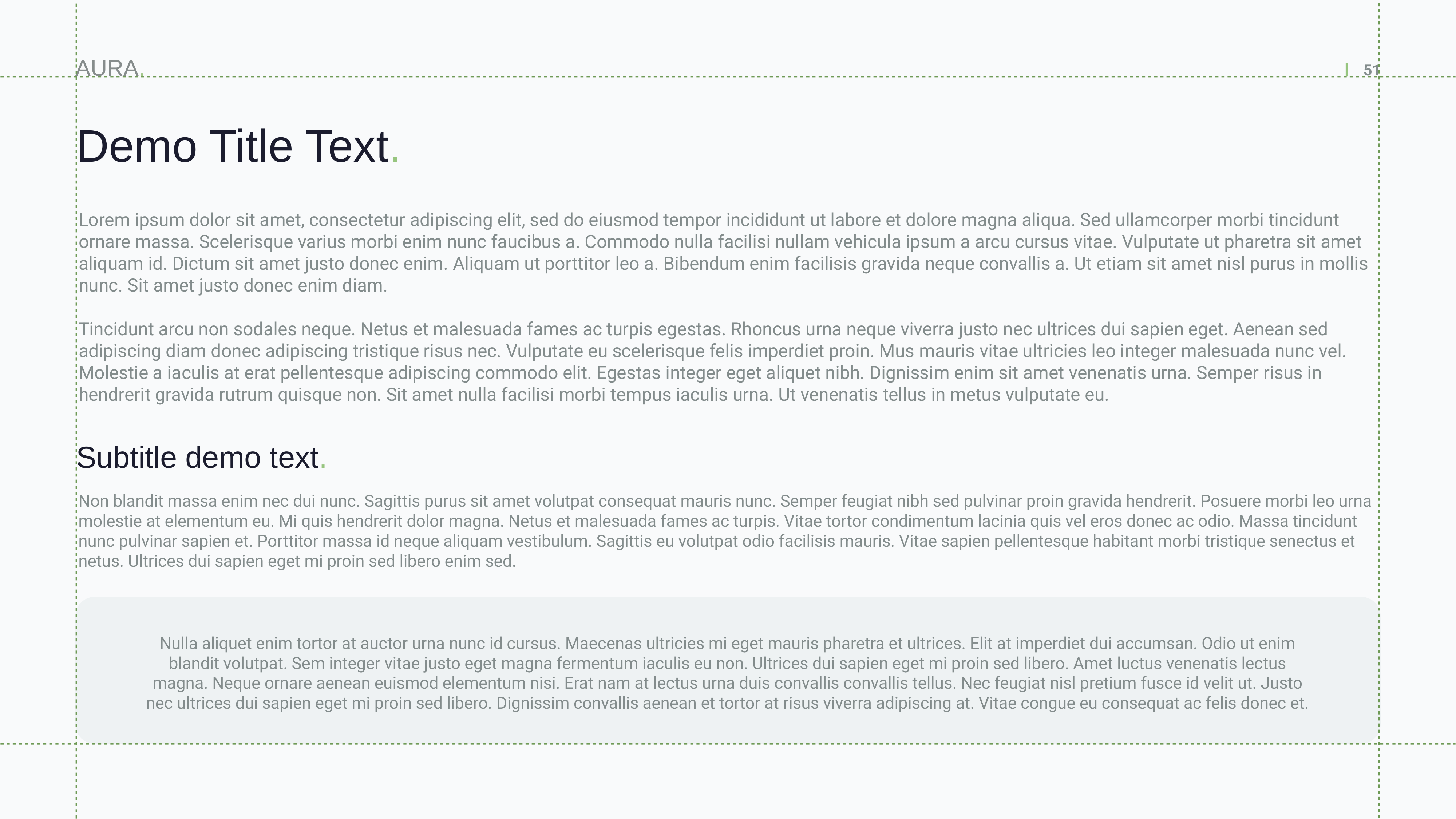

AURA.
51
Demo Title Text.
Lorem ipsum dolor sit amet, consectetur adipiscing elit, sed do eiusmod tempor incididunt ut labore et dolore magna aliqua. Sed ullamcorper morbi tincidunt ornare massa. Scelerisque varius morbi enim nunc faucibus a. Commodo nulla facilisi nullam vehicula ipsum a arcu cursus vitae. Vulputate ut pharetra sit amet aliquam id. Dictum sit amet justo donec enim. Aliquam ut porttitor leo a. Bibendum enim facilisis gravida neque convallis a. Ut etiam sit amet nisl purus in mollis nunc. Sit amet justo donec enim diam.

Tincidunt arcu non sodales neque. Netus et malesuada fames ac turpis egestas. Rhoncus urna neque viverra justo nec ultrices dui sapien eget. Aenean sed adipiscing diam donec adipiscing tristique risus nec. Vulputate eu scelerisque felis imperdiet proin. Mus mauris vitae ultricies leo integer malesuada nunc vel. Molestie a iaculis at erat pellentesque adipiscing commodo elit. Egestas integer eget aliquet nibh. Dignissim enim sit amet venenatis urna. Semper risus in hendrerit gravida rutrum quisque non. Sit amet nulla facilisi morbi tempus iaculis urna. Ut venenatis tellus in metus vulputate eu.
Subtitle demo text.
Non blandit massa enim nec dui nunc. Sagittis purus sit amet volutpat consequat mauris nunc. Semper feugiat nibh sed pulvinar proin gravida hendrerit. Posuere morbi leo urna molestie at elementum eu. Mi quis hendrerit dolor magna. Netus et malesuada fames ac turpis. Vitae tortor condimentum lacinia quis vel eros donec ac odio. Massa tincidunt nunc pulvinar sapien et. Porttitor massa id neque aliquam vestibulum. Sagittis eu volutpat odio facilisis mauris. Vitae sapien pellentesque habitant morbi tristique senectus et netus. Ultrices dui sapien eget mi proin sed libero enim sed.

Nulla aliquet enim tortor at auctor urna nunc id cursus. Maecenas ultricies mi eget mauris pharetra et ultrices. Elit at imperdiet dui accumsan. Odio ut enim blandit volutpat. Sem integer vitae justo eget magna fermentum iaculis eu non. Ultrices dui sapien eget mi proin sed libero. Amet luctus venenatis lectus magna. Neque ornare aenean euismod elementum nisi. Erat nam at lectus urna duis convallis convallis tellus. Nec feugiat nisl pretium fusce id velit ut. Justo nec ultrices dui sapien eget mi proin sed libero. Dignissim convallis aenean et tortor at risus viverra adipiscing at. Vitae congue eu consequat ac felis donec et.